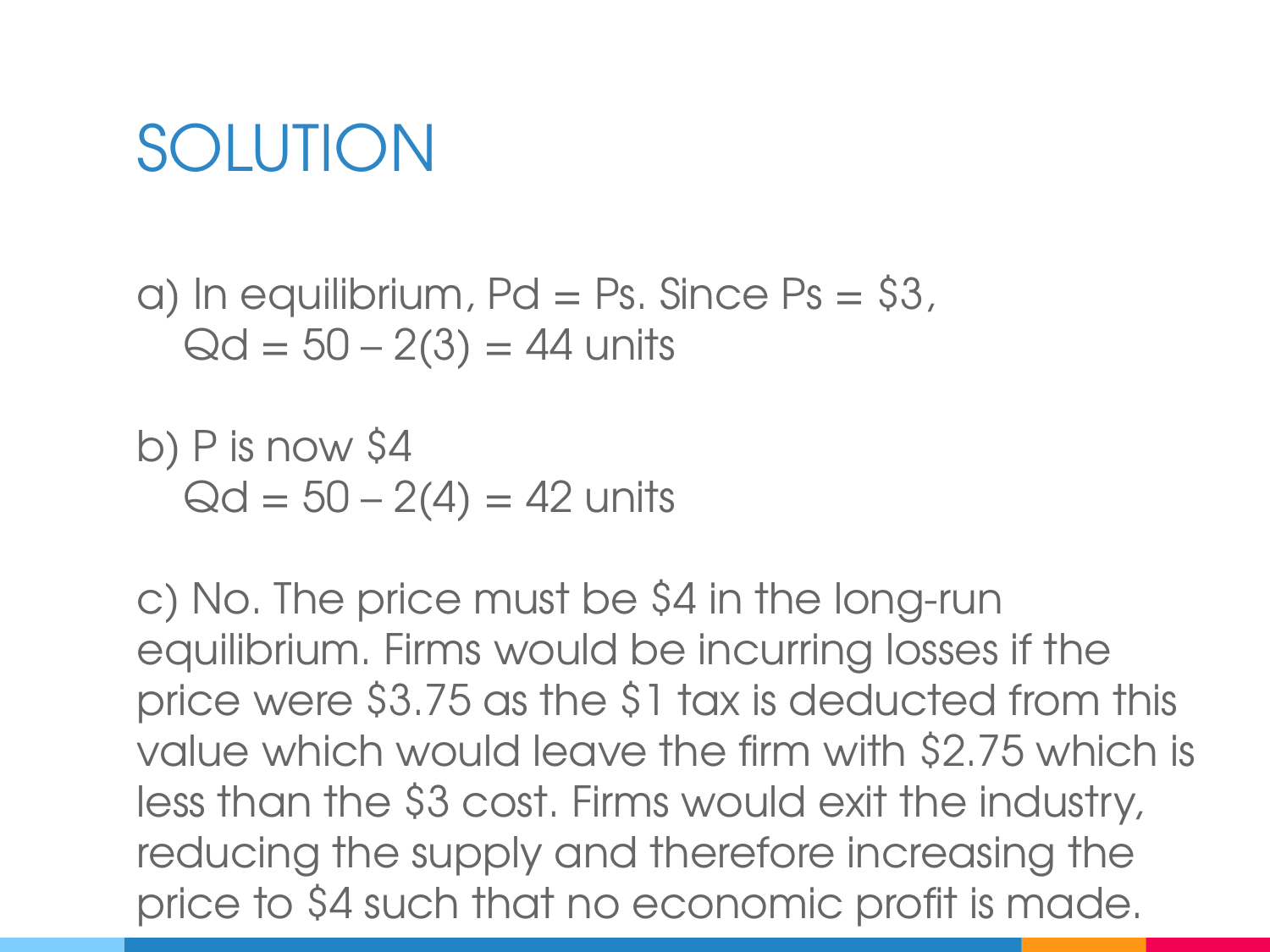

# SOLUTION
a) In equilibrium, Pd = Ps. Since Ps = $3,
    Qd = 50 – 2(3) = 44 units

b) P is now $4
    Qd = 50 – 2(4) = 42 units

c) No. The price must be $4 in the long-run equilibrium. Firms would be incurring losses if the price were $3.75 as the $1 tax is deducted from this value which would leave the firm with $2.75 which is less than the $3 cost. Firms would exit the industry, reducing the supply and therefore increasing the price to $4 such that no economic profit is made.